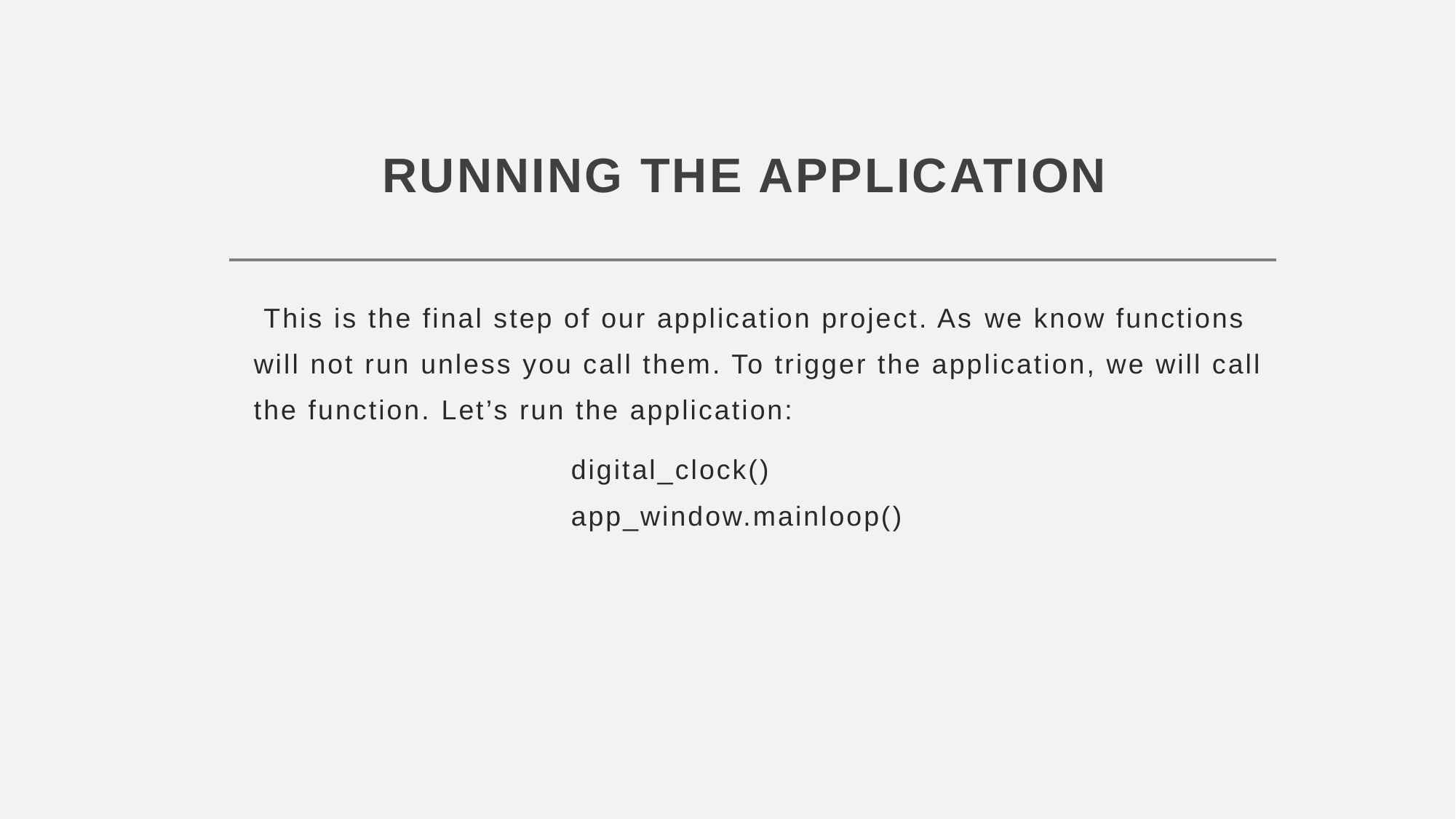

# RUNNING THE APPLICATION
 This is the final step of our application project. As we know functions will not run unless you call them. To trigger the application, we will call the function. Let’s run the application:
                                digital_clock()
                                app_window.mainloop()